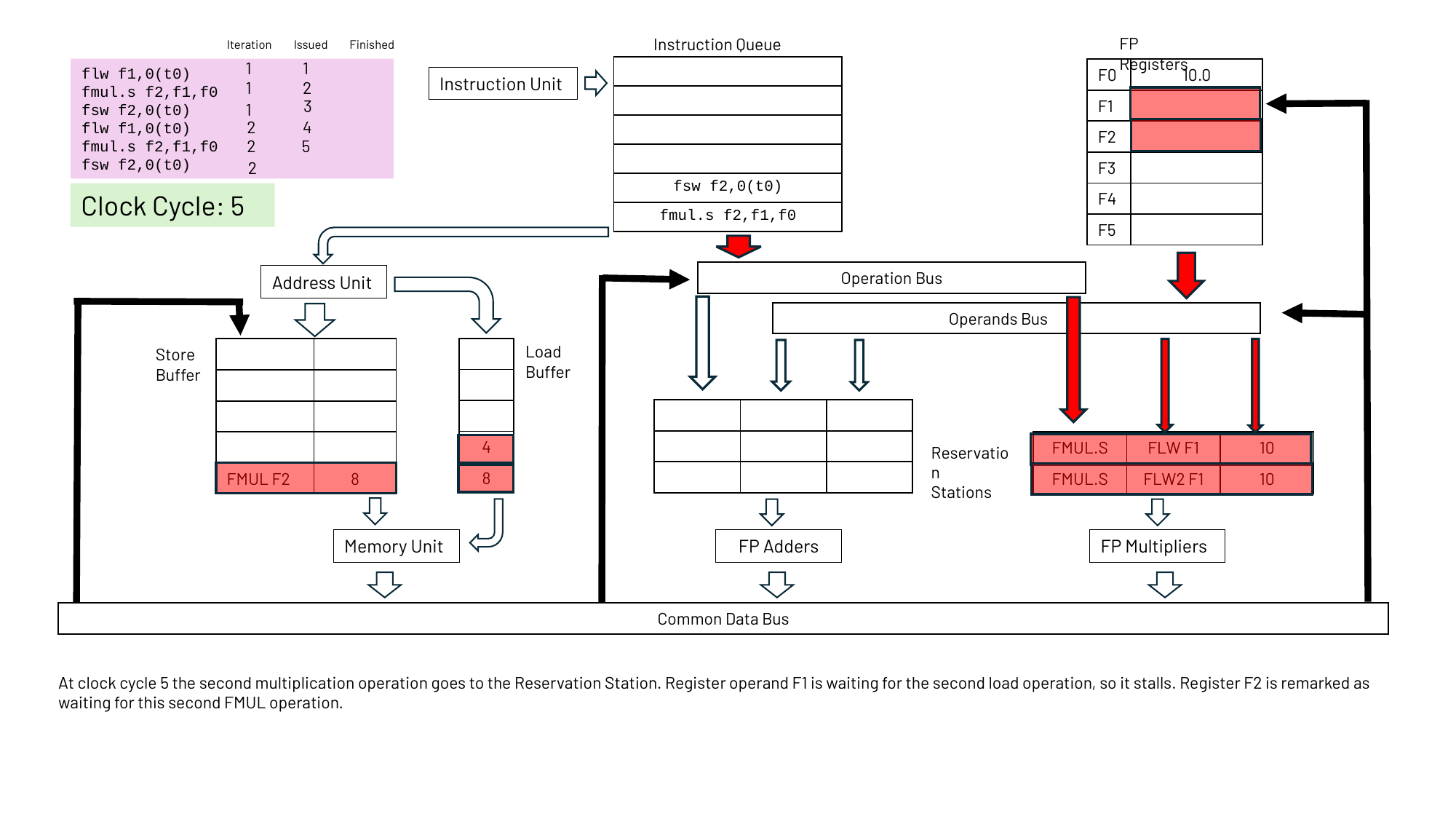

FP Registers
Instruction Queue
Finished
Iteration
Issued
1
1
|  |
| --- |
|  |
|  |
|  |
| fsw f2,0(t0) |
| fmul.s f2,f1,f0 |
flw f1,0(t0)
fmul.s f2,f1,f0
fsw f2,0(t0)
flw f1,0(t0)
fmul.s f2,f1,f0
fsw f2,0(t0)
| F0 | 10.0 |
| --- | --- |
| F1 |  |
| F2 |  |
| F3 |  |
| F4 |  |
| F5 |  |
Instruction Unit

2
1

3
1

4
2

5
2
2
Clock Cycle: 5

| Operation Bus |
| --- |
Address Unit

| Operands Bus |
| --- |

Load
Buffer
|  |
| --- |
|  |
|  |
| 4 |
| 8 |
Store
Buffer
|  |  |
| --- | --- |
|  |  |
|  |  |
|  |  |
| FMUL F2 | 8 |

|  |  |  |
| --- | --- | --- |
|  |  |  |
|  |  |  |
| FMUL.S | FLW F1 | 10 |
| --- | --- | --- |
| FMUL.S | FLW2 F1 | 10 |

Reservation
Stations

Memory Unit
FP Adders
FP Multipliers

| Common Data Bus |
| --- |
At clock cycle 5 the second multiplication operation goes to the Reservation Station. Register operand F1 is waiting for the second load operation, so it stalls. Register F2 is remarked as waiting for this second FMUL operation.